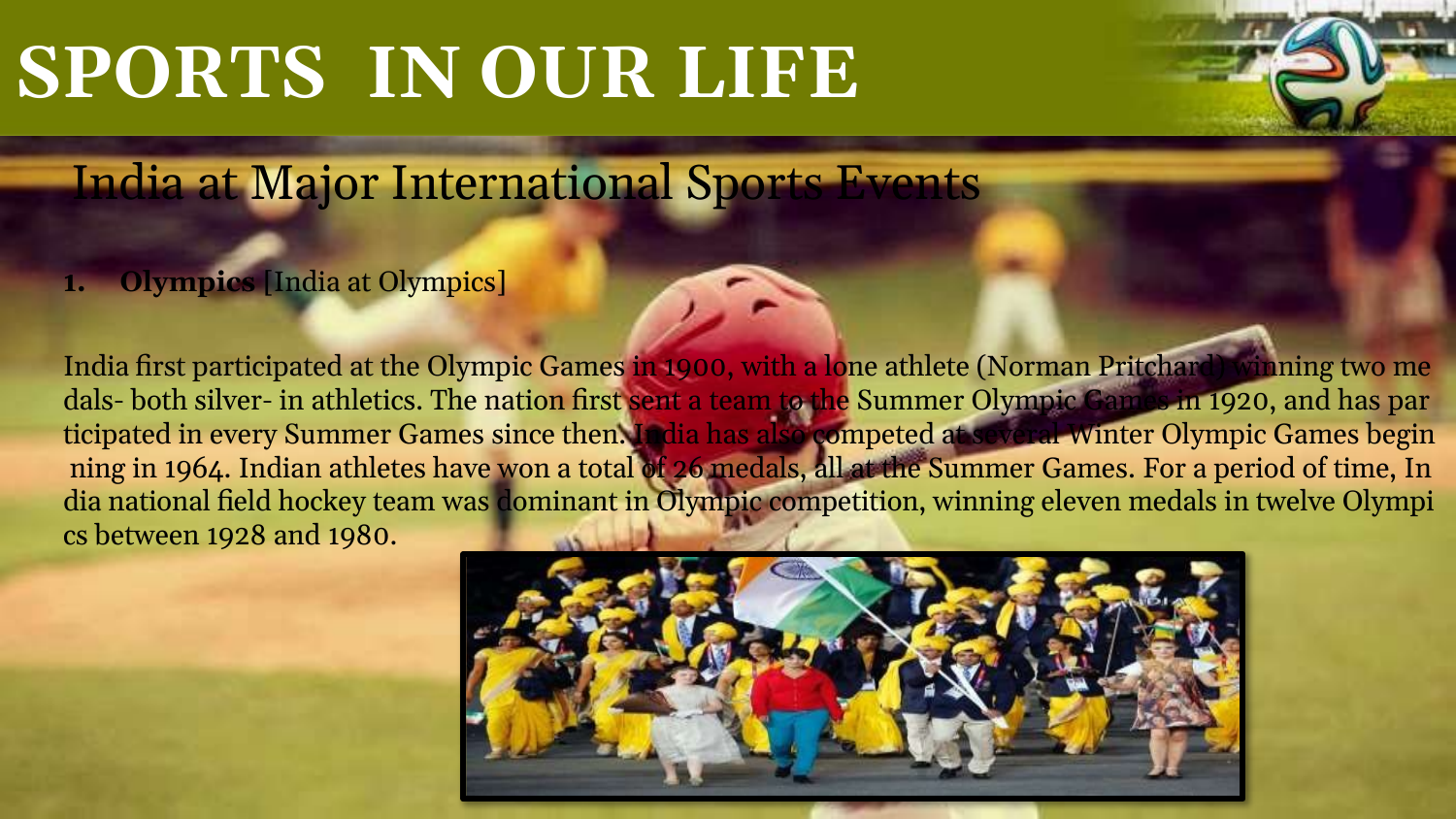

# SPORTS	IN OUR LIFE
India at Major International Sports Events
1.	Olympics [India at Olympics]

India first participated at the Olympic Games in 1900, with a lone athlete (Norman Pritchard) winning two me  dals- both silver- in athletics. The nation first sent a team to the Summer Olympic Games in 1920, and has par  ticipated in every Summer Games since then. India has also competed at several Winter Olympic Games begin  ning in 1964. Indian athletes have won a total of 26 medals, all at the Summer Games. For a period of time, In  dia national field hockey team was dominant in Olympic competition, winning eleven medals in twelve Olympi  cs between 1928 and 1980.